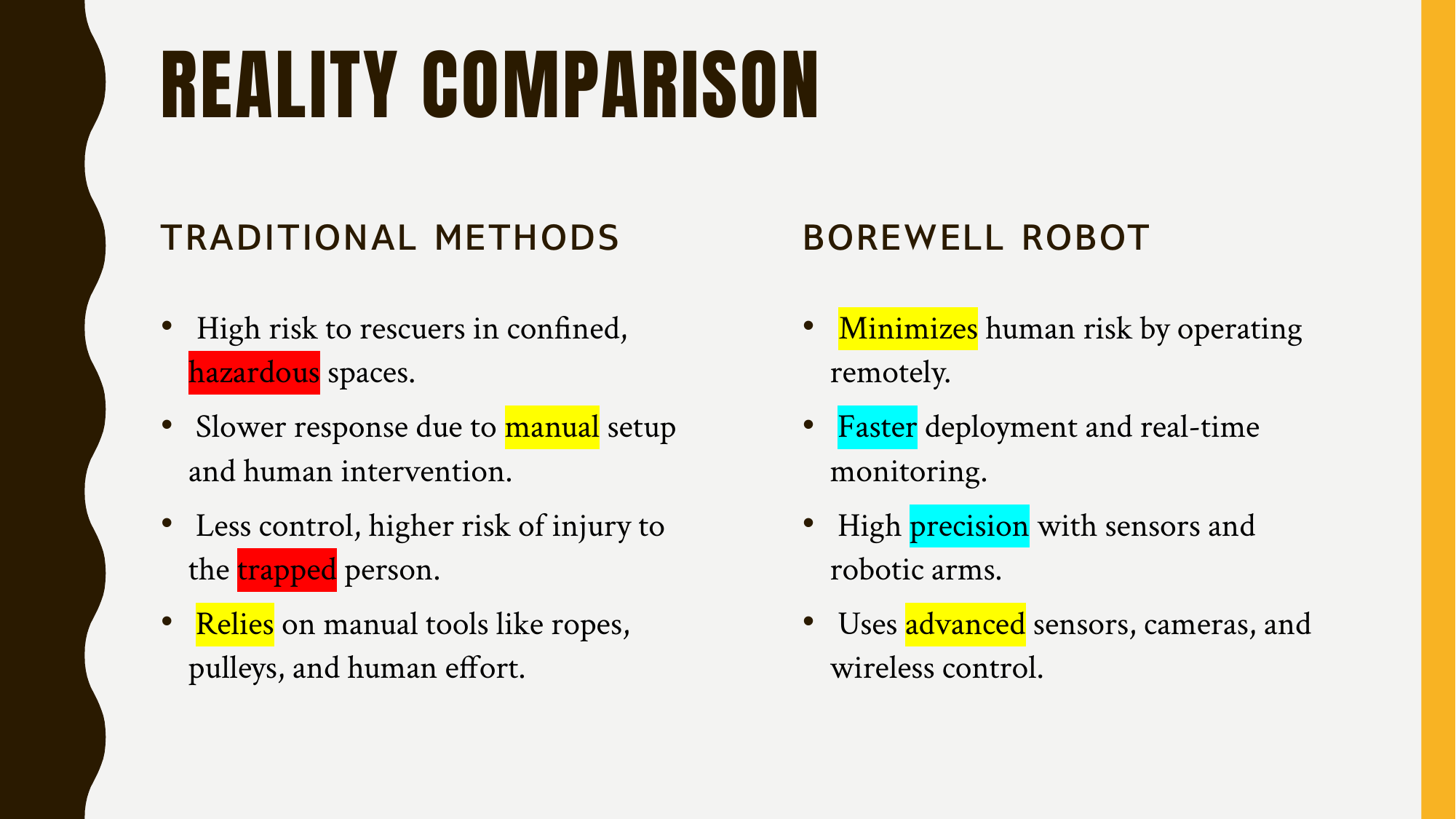

# REALITY COMPARISON
Traditional Methods
Borewell Robot
 Minimizes human risk by operating remotely.
 Faster deployment and real-time monitoring.
 High precision with sensors and robotic arms.
 Uses advanced sensors, cameras, and wireless control.
 High risk to rescuers in confined, hazardous spaces.
 Slower response due to manual setup and human intervention.
 Less control, higher risk of injury to the trapped person.
 Relies on manual tools like ropes, pulleys, and human effort.